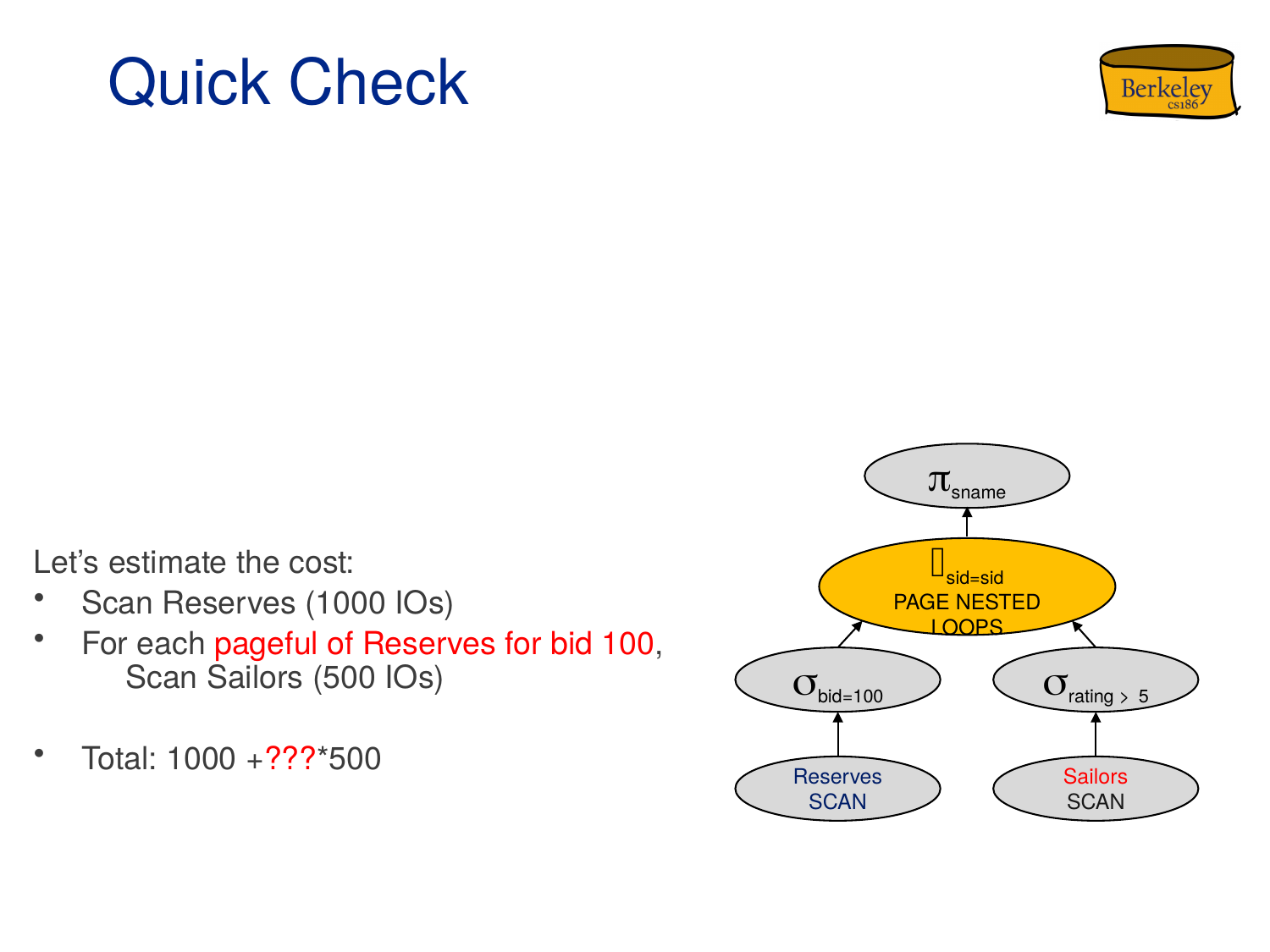

# Quick Check

Let’s estimate the cost:
Scan Reserves (1000 IOs)
For each pageful of Reserves for bid 100,
     Scan Sailors (500 IOs)

Total: 1000 +???*500

πsname
⨝sid=sid
page nested loops
σbid=100
σrating > 5
Sailors
scan
Reserves
scan